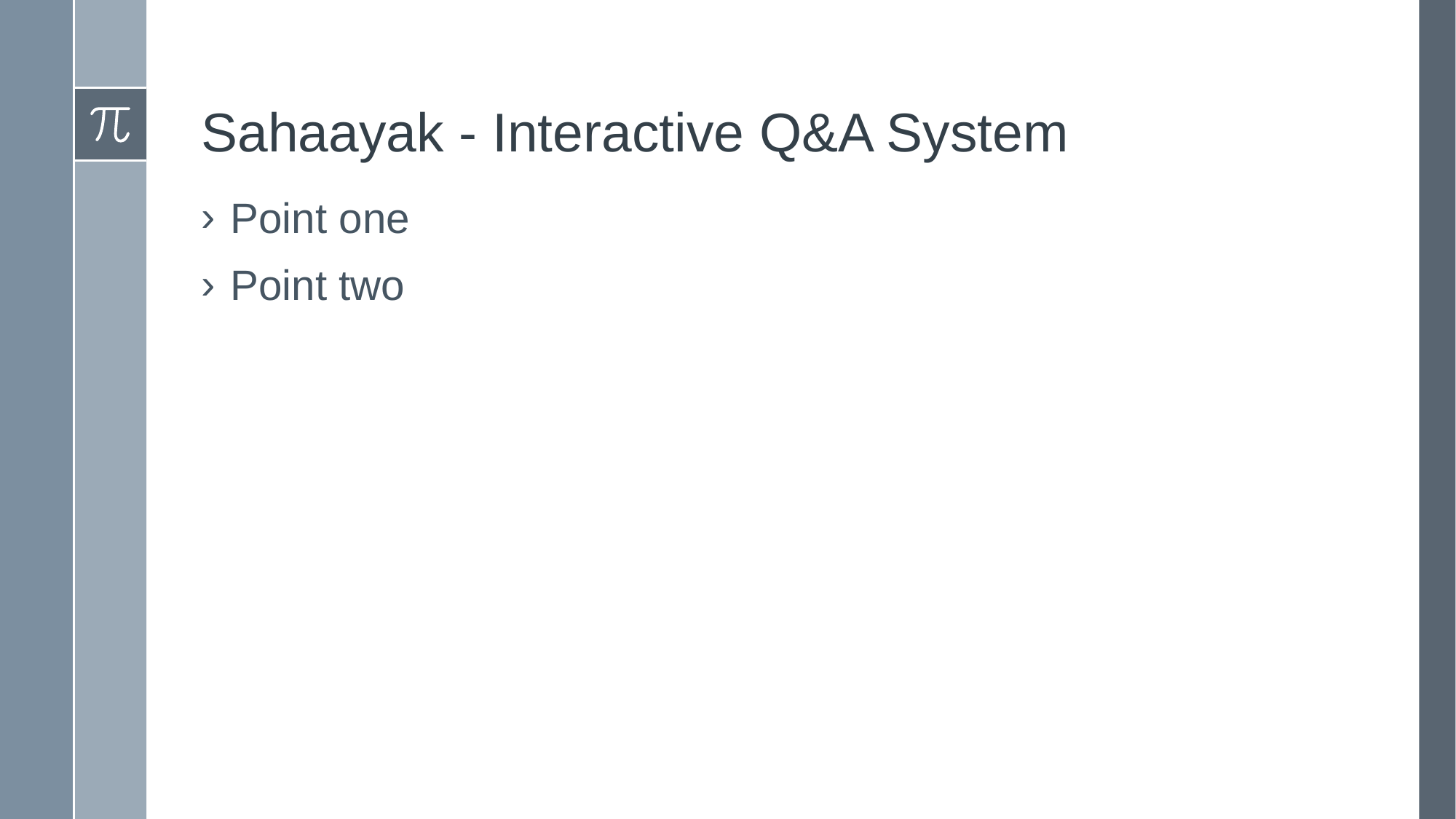

# Sahaayak - Interactive Q&A System
Point one
Point two